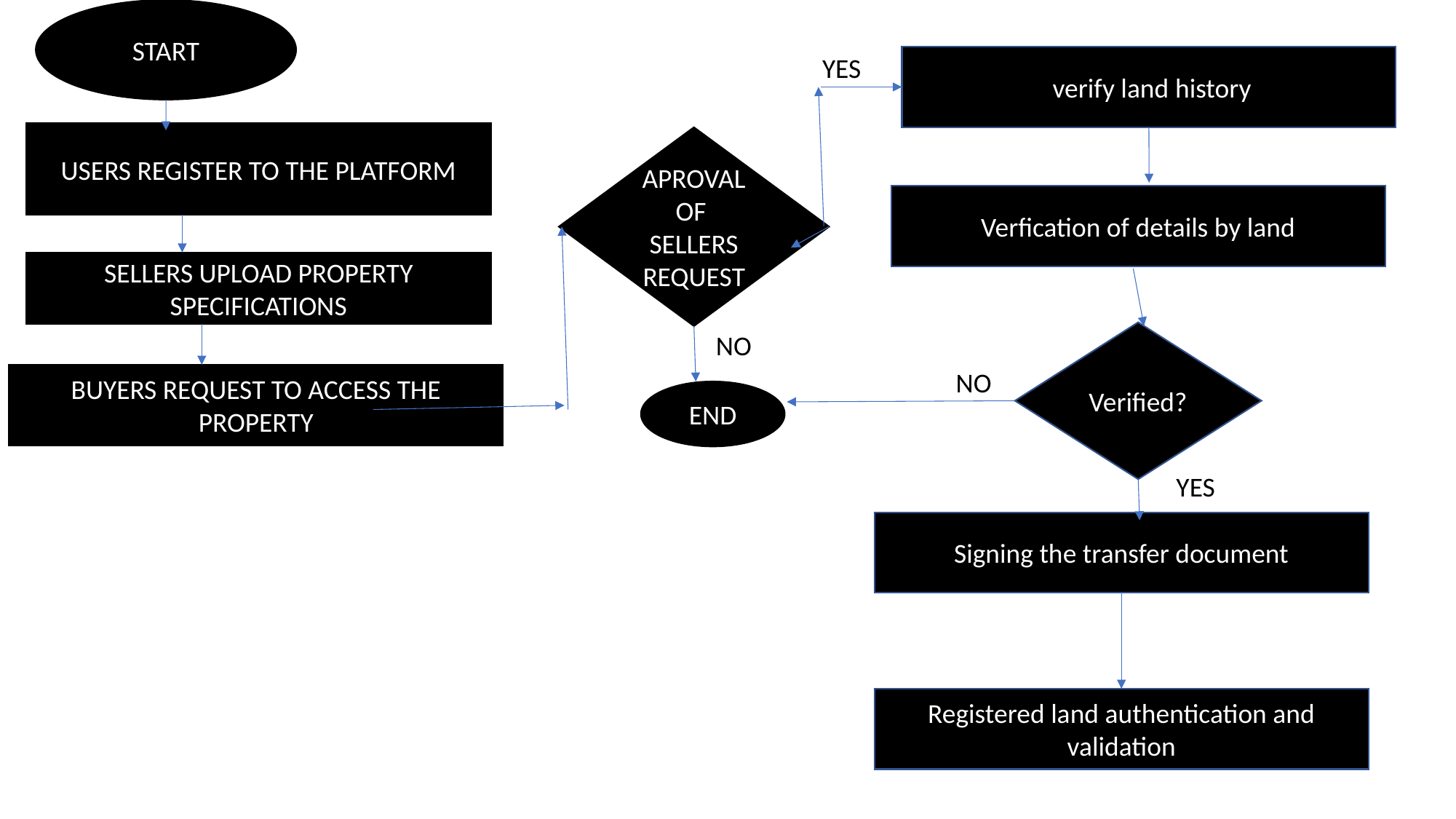

START
YES
 verify land history
USERS REGISTER TO THE PLATFORM
APROVAL OF
SELLERS
REQUEST
Verfication of details by land
SELLERS UPLOAD PROPERTY SPECIFICATIONS
Verified?
NO
NO
BUYERS REQUEST TO ACCESS THE PROPERTY
END
YES
Signing the transfer document
Registered land authentication and validation